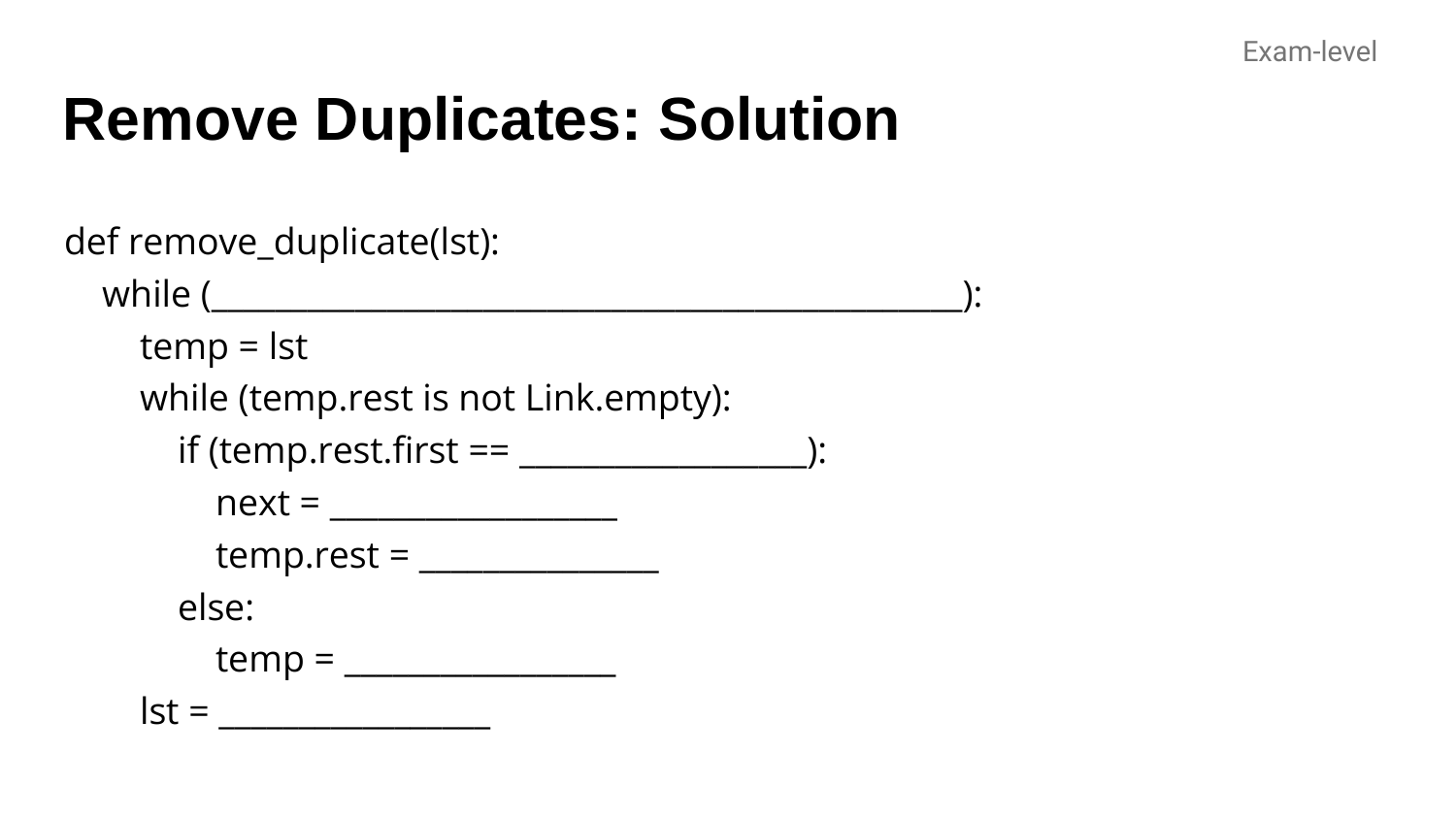

Exam-level
# Remove Duplicates: Solution
def remove_duplicate(lst):
    while (_______________________________________________):
        temp = lst
        while (temp.rest is not Link.empty):
            if (temp.rest.first == __________________):
                next = __________________
                temp.rest = _______________
            else:
                temp = _________________
        lst = _________________